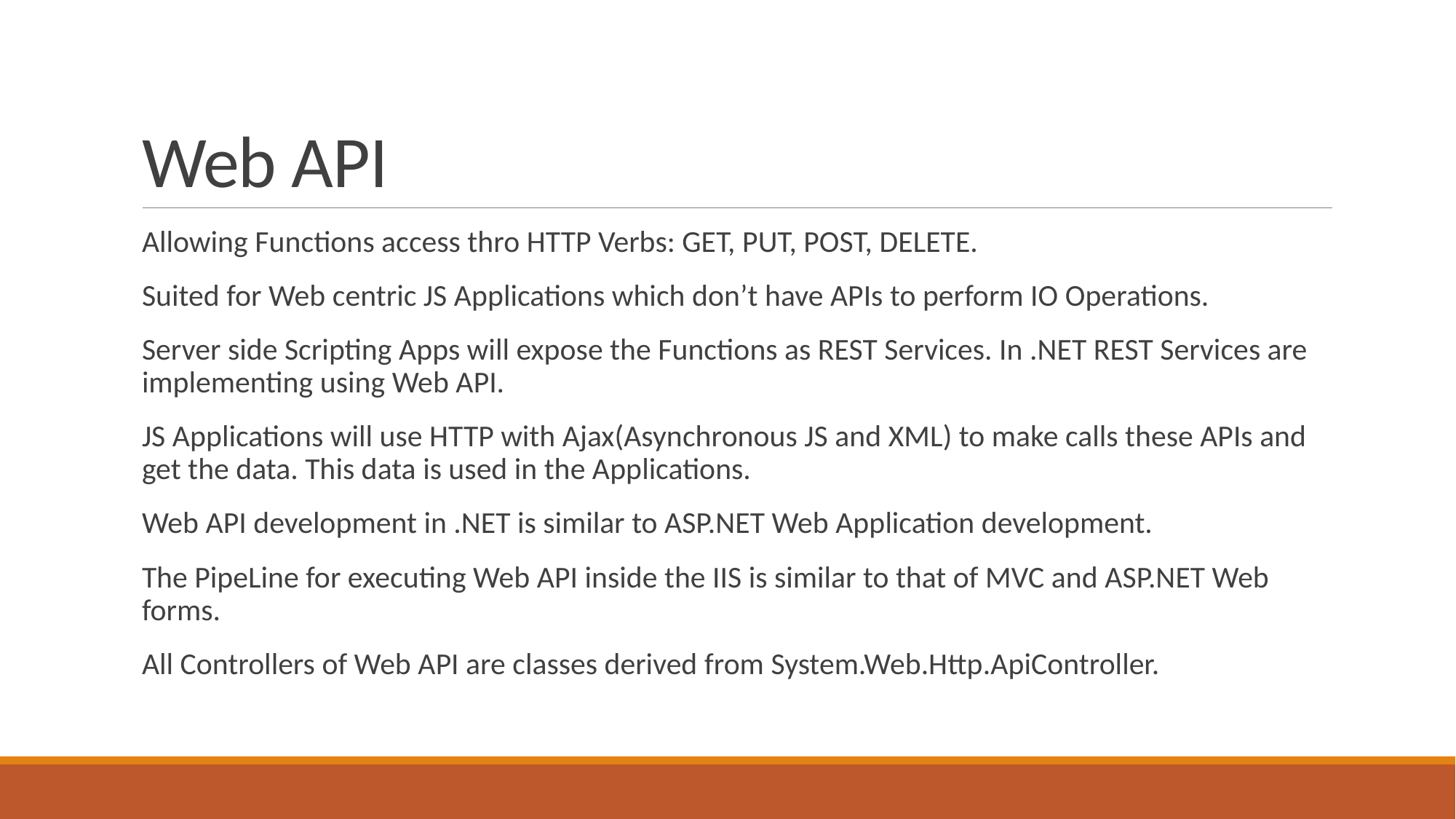

# Web API
Allowing Functions access thro HTTP Verbs: GET, PUT, POST, DELETE.
Suited for Web centric JS Applications which don’t have APIs to perform IO Operations.
Server side Scripting Apps will expose the Functions as REST Services. In .NET REST Services are implementing using Web API.
JS Applications will use HTTP with Ajax(Asynchronous JS and XML) to make calls these APIs and get the data. This data is used in the Applications.
Web API development in .NET is similar to ASP.NET Web Application development.
The PipeLine for executing Web API inside the IIS is similar to that of MVC and ASP.NET Web forms.
All Controllers of Web API are classes derived from System.Web.Http.ApiController.